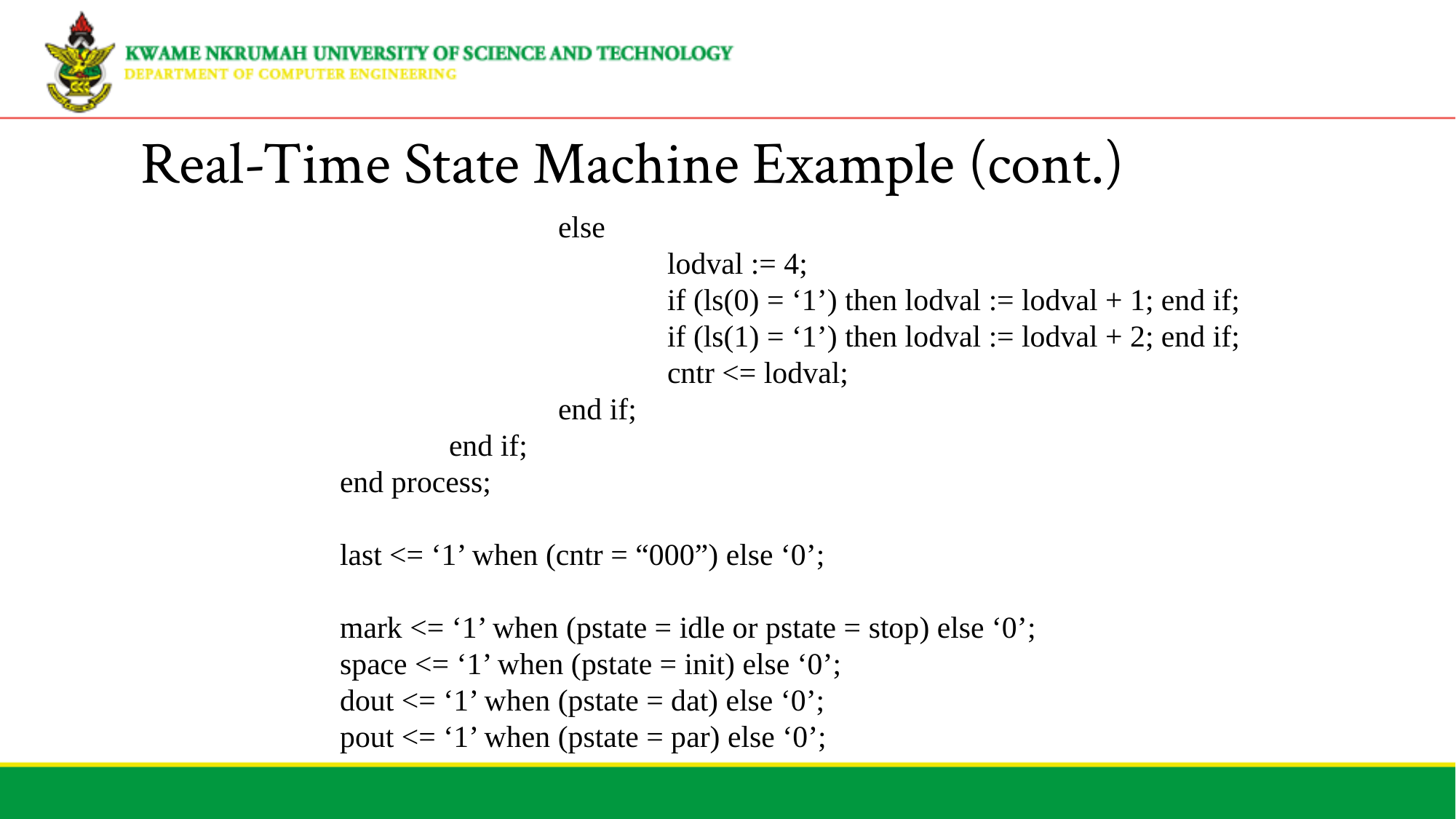

# Real-Time State Machine Example (cont.)
		else
			lodval := 4;
 			if (ls(0) = ‘1’) then lodval := lodval + 1; end if;
			if (ls(1) = ‘1’) then lodval := lodval + 2; end if;
			cntr <= lodval;
		end if;
	end if;
end process;

last <= ‘1’ when (cntr = “000”) else ‘0’;

mark <= ‘1’ when (pstate = idle or pstate = stop) else ‘0’;
space <= ‘1’ when (pstate = init) else ‘0’;
dout <= ‘1’ when (pstate = dat) else ‘0’;
pout <= ‘1’ when (pstate = par) else ‘0’;